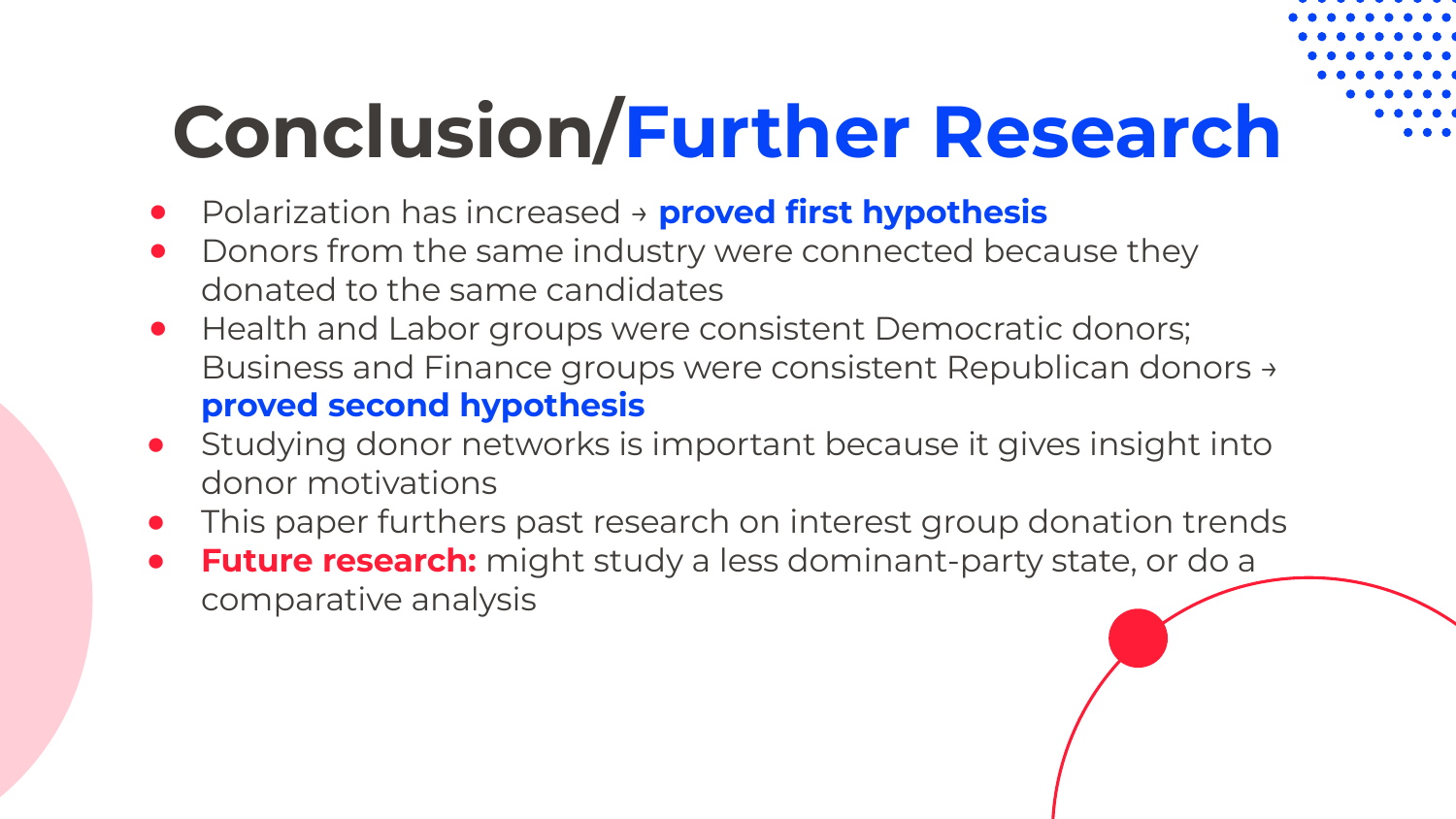

# Conclusion/Further Research
Polarization has increased → proved first hypothesis
Donors from the same industry were connected because they donated to the same candidates
Health and Labor groups were consistent Democratic donors; Business and Finance groups were consistent Republican donors → proved second hypothesis
Studying donor networks is important because it gives insight into donor motivations
This paper furthers past research on interest group donation trends
Future research: might study a less dominant-party state, or do a comparative analysis